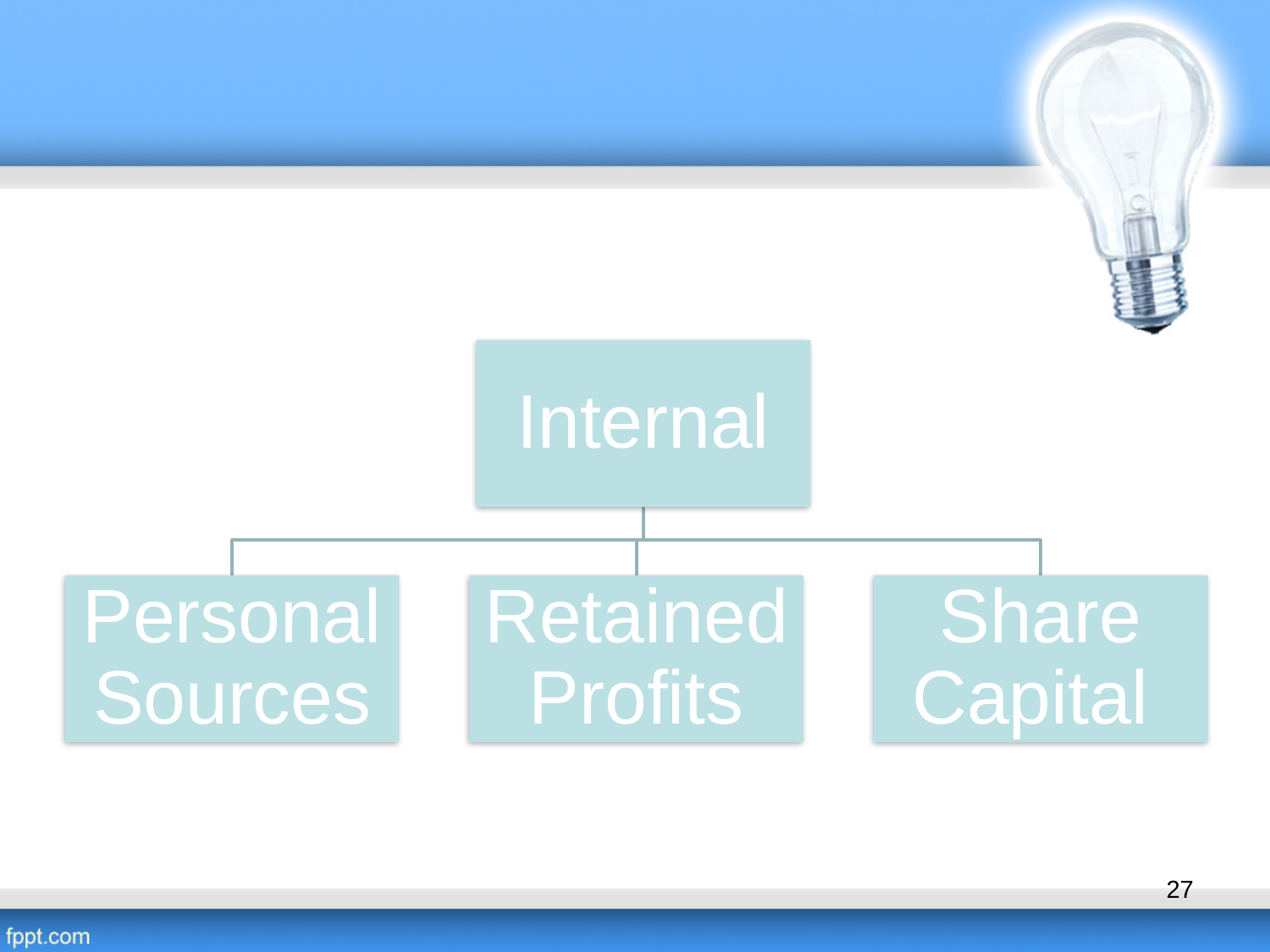

Internal
Personal Sources
Retained Profits
Share Capital
27